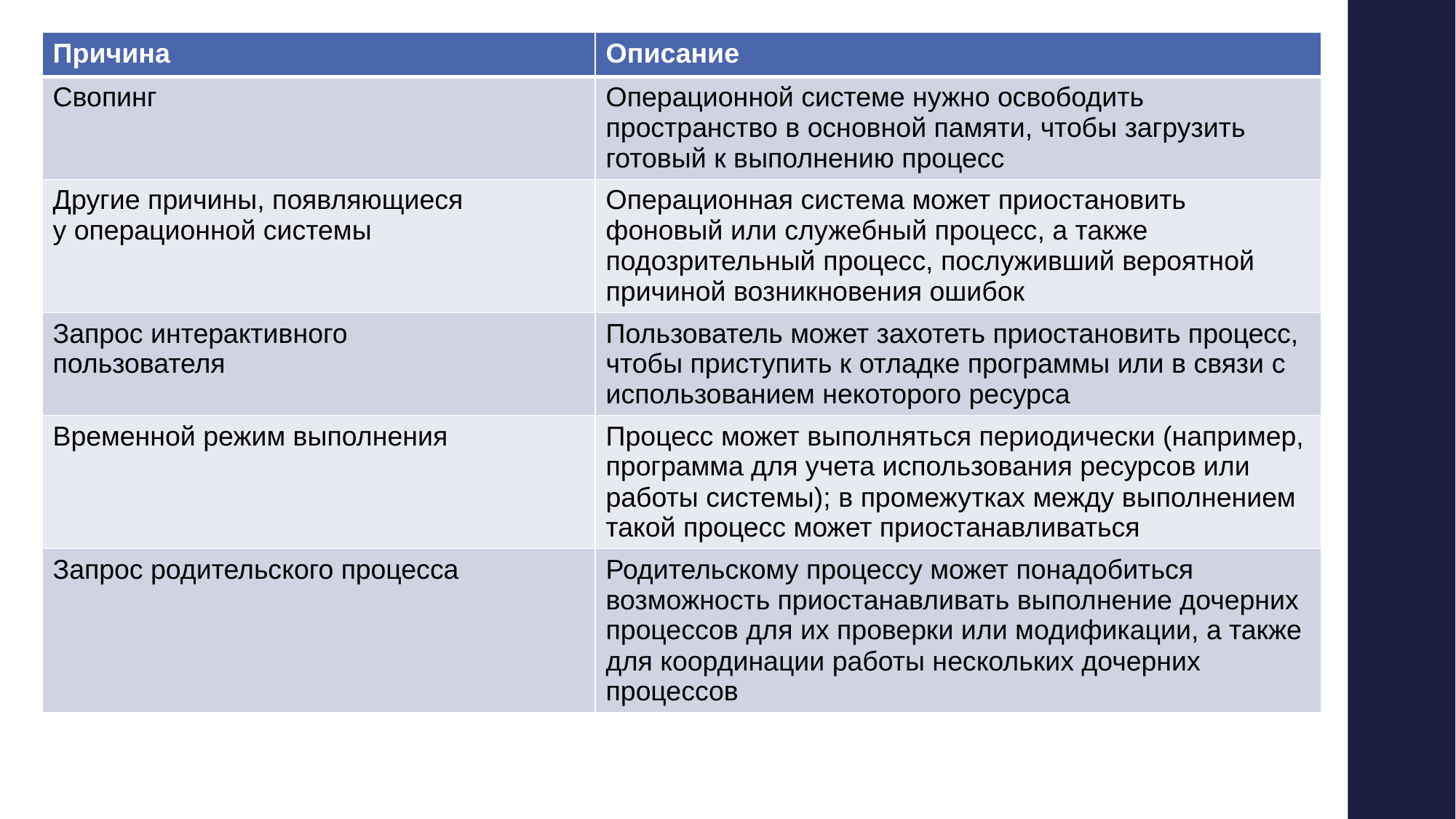

| Причина | Описание |
| --- | --- |
| Свопинг | Операционной системе нужно освободить пространство в основной памяти, чтобы загрузить готовый к выполнению процесс |
| Другие причины, появляющиеся у операционной системы | Операционная система может приостановить фоновый или служебный процесс, а также подозрительный процесс, послуживший вероятной причиной возникновения ошибок |
| Запрос интерактивного пользователя | Пользователь может захотеть приостановить процесс, чтобы приступить к отладке программы или в связи с использованием некоторого ресурса |
| Временной режим выполнения | Процесс может выполняться периодически (например, программа для учета использования ресурсов или работы системы); в промежутках между выполнением такой процесс может приостанавливаться |
| Запрос родительского процесса | Родительскому процессу может понадобиться возможность приостанавливать выполнение дочерних процессов для их проверки или модификации, а также для координации работы нескольких дочерних процессов |
# Причины, по которым процессы переходят в состояние приостановленных